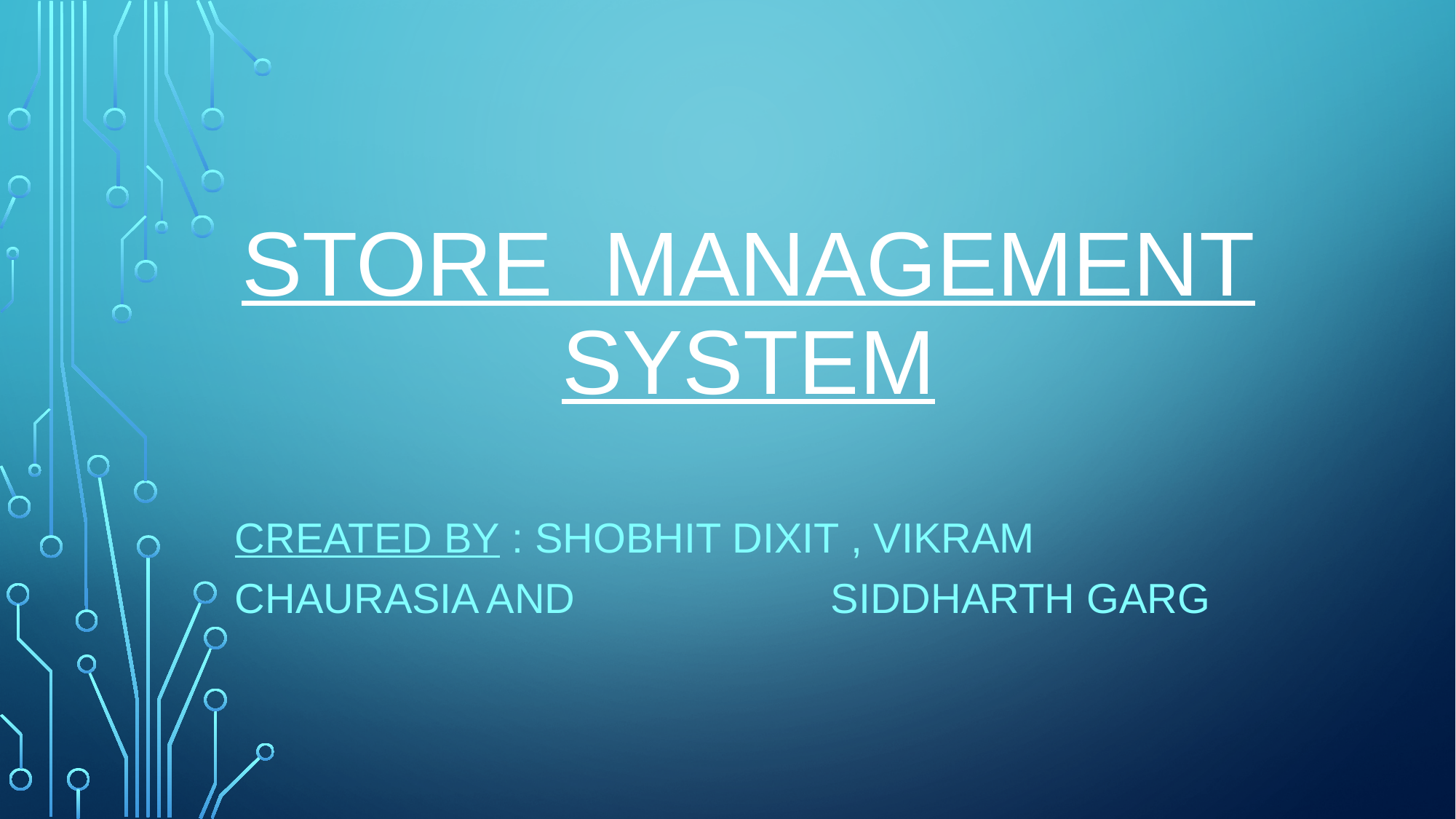

# Store  management system

Created by : Shobhit dixit , vikram chaurasia and                      Siddharth garg